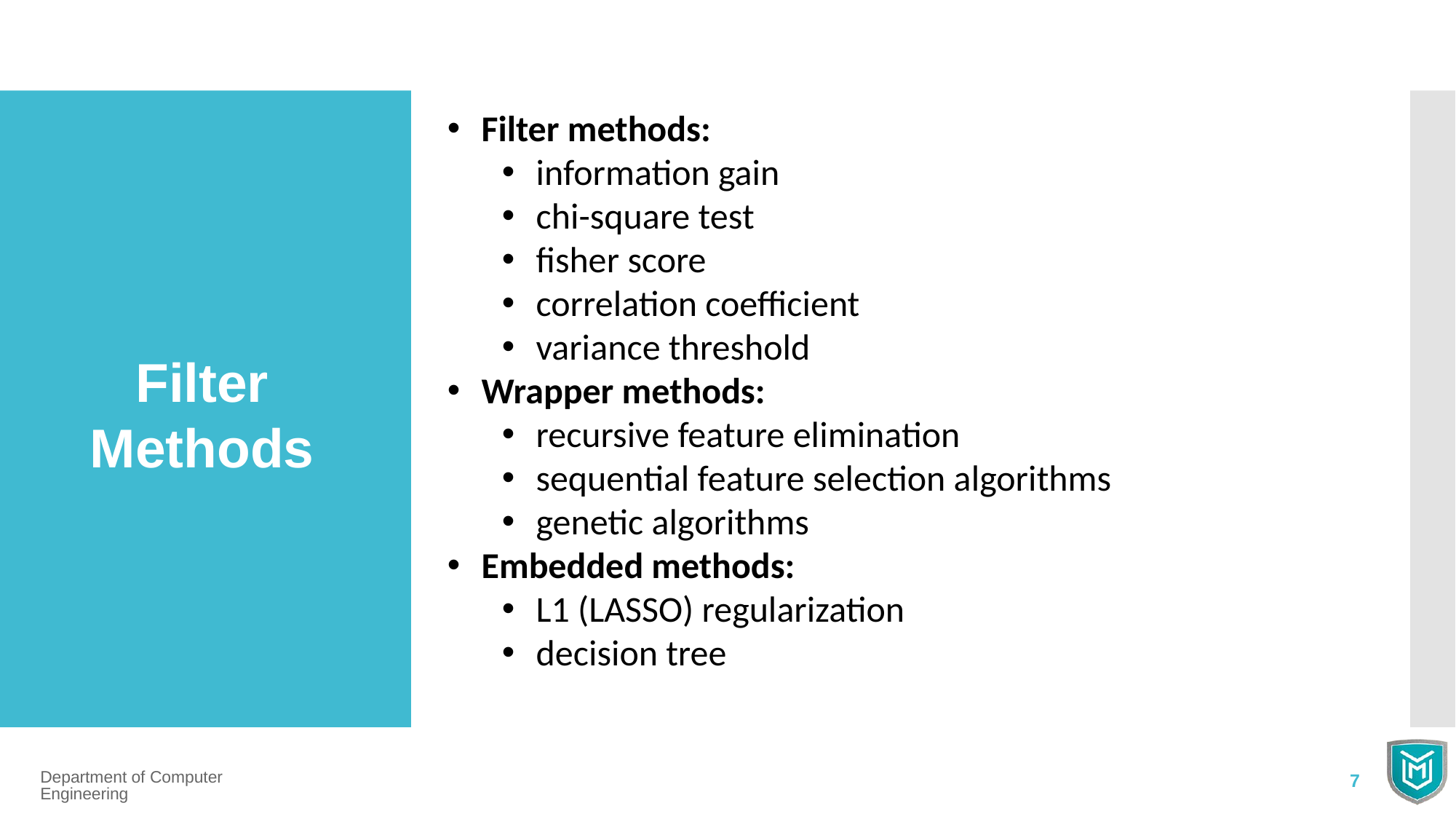

Filter methods:
information gain
chi-square test
fisher score
correlation coefficient
variance threshold
Wrapper methods:
recursive feature elimination
sequential feature selection algorithms
genetic algorithms
Embedded methods:
L1 (LASSO) regularization
decision tree
Filter Methods
Department of Computer Engineering
7